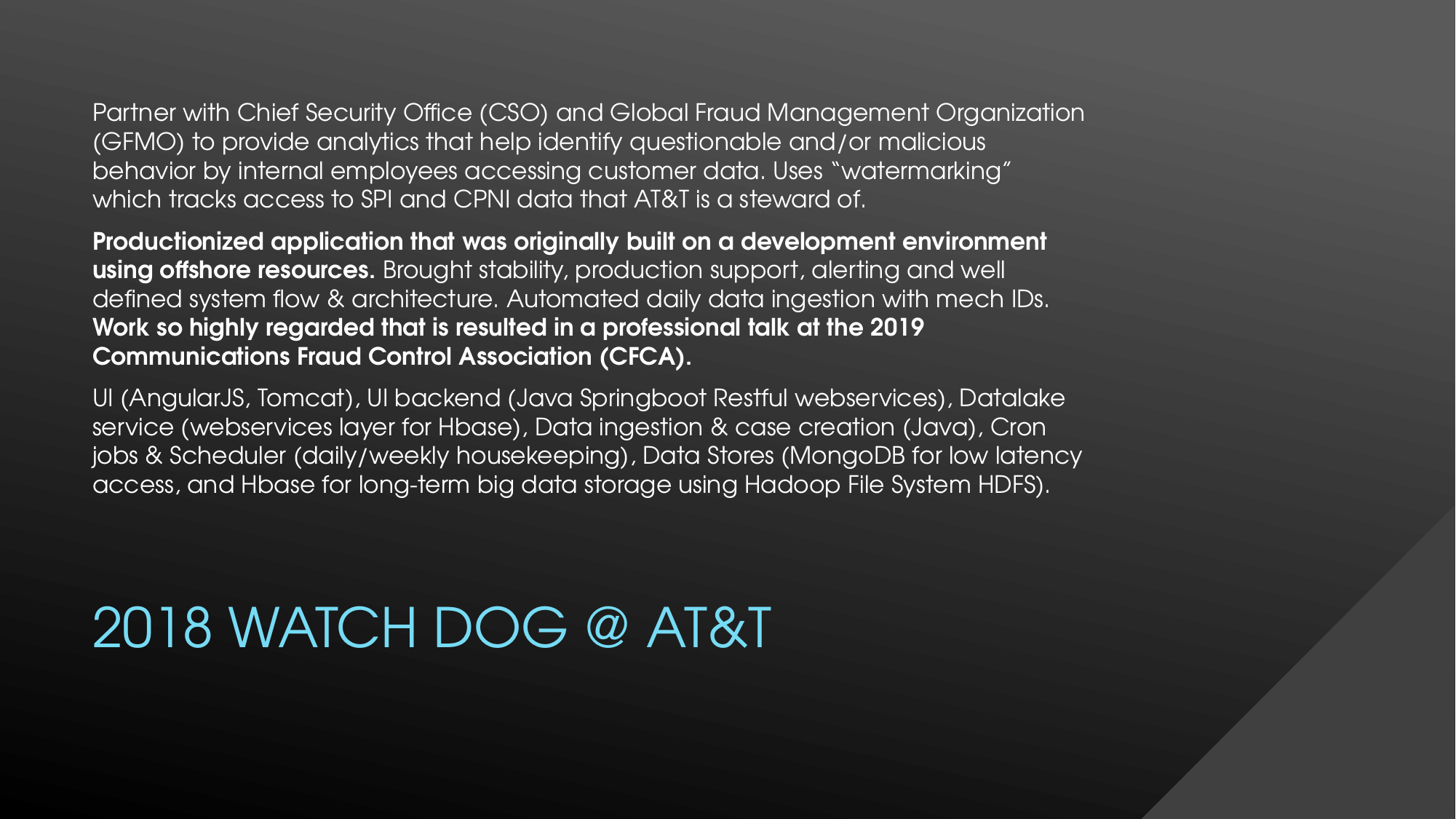

Partner with Chief Security Office (CSO) and Global Fraud Management Organization (GFMO) to provide analytics that help identify questionable and/or malicious behavior by internal employees accessing customer data. Uses “watermarking” which tracks access to SPI and CPNI data that AT&T is a steward of.
Productionized application that was originally built on a development environment using offshore resources. Brought stability, production support, alerting and well defined system flow & architecture. Automated daily data ingestion with mech IDs. Work so highly regarded that is resulted in a professional talk at the 2019 Communications Fraud Control Association (CFCA).
UI (AngularJS, Tomcat), UI backend (Java Springboot Restful webservices), Datalake service (webservices layer for Hbase), Data ingestion & case creation (Java), Cron jobs & Scheduler (daily/weekly housekeeping), Data Stores (MongoDB for low latency access, and Hbase for long-term big data storage using Hadoop File System HDFS).
# 2018 Watch Dog @ AT&T